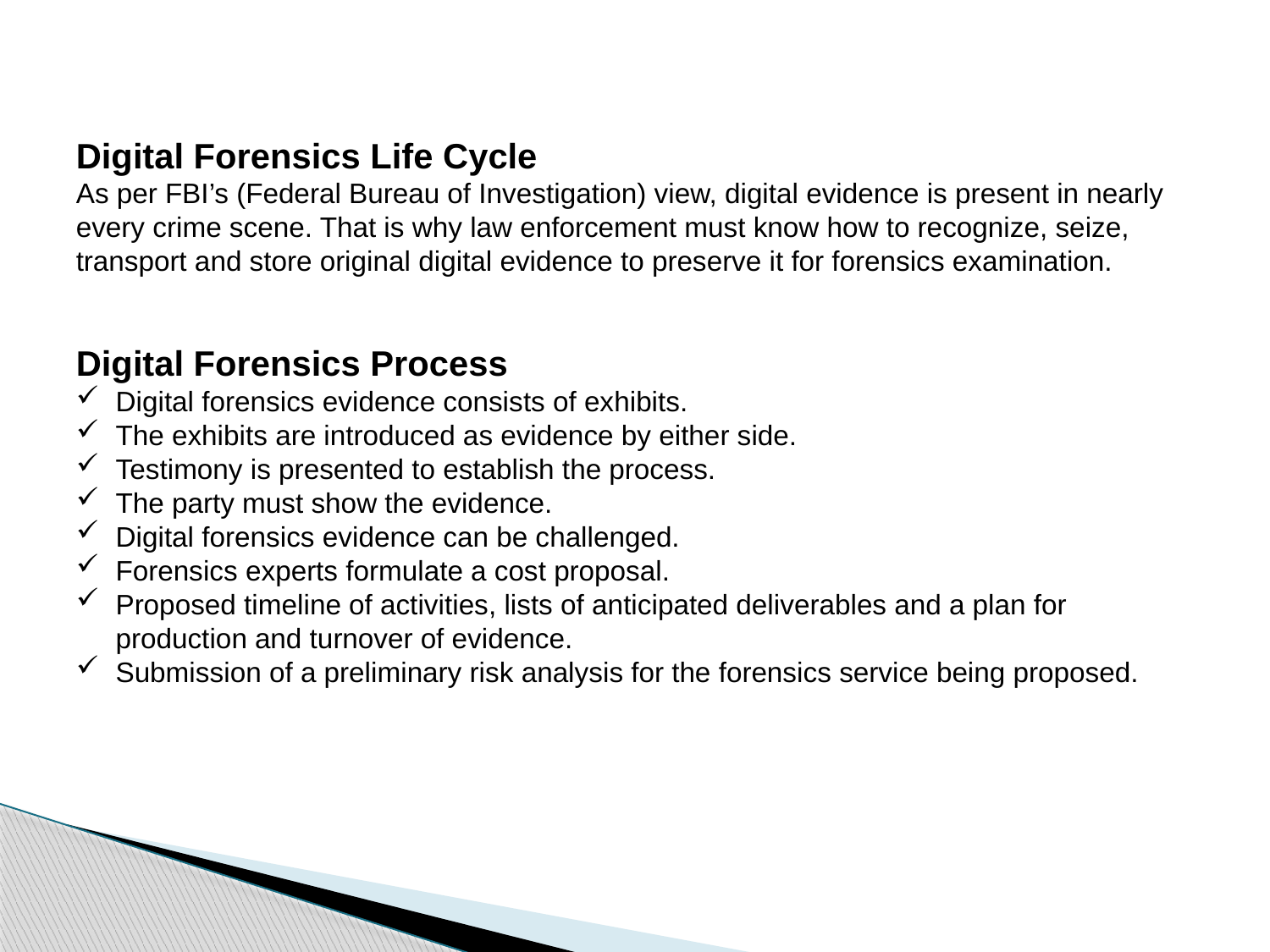

Digital Forensics Life Cycle
As per FBI’s (Federal Bureau of Investigation) view, digital evidence is present in nearly every crime scene. That is why law enforcement must know how to recognize, seize, transport and store original digital evidence to preserve it for forensics examination.

Digital Forensics Process
Digital forensics evidence consists of exhibits.
The exhibits are introduced as evidence by either side.
Testimony is presented to establish the process.
The party must show the evidence.
Digital forensics evidence can be challenged.
Forensics experts formulate a cost proposal.
Proposed timeline of activities, lists of anticipated deliverables and a plan for production and turnover of evidence.
Submission of a preliminary risk analysis for the forensics service being proposed.